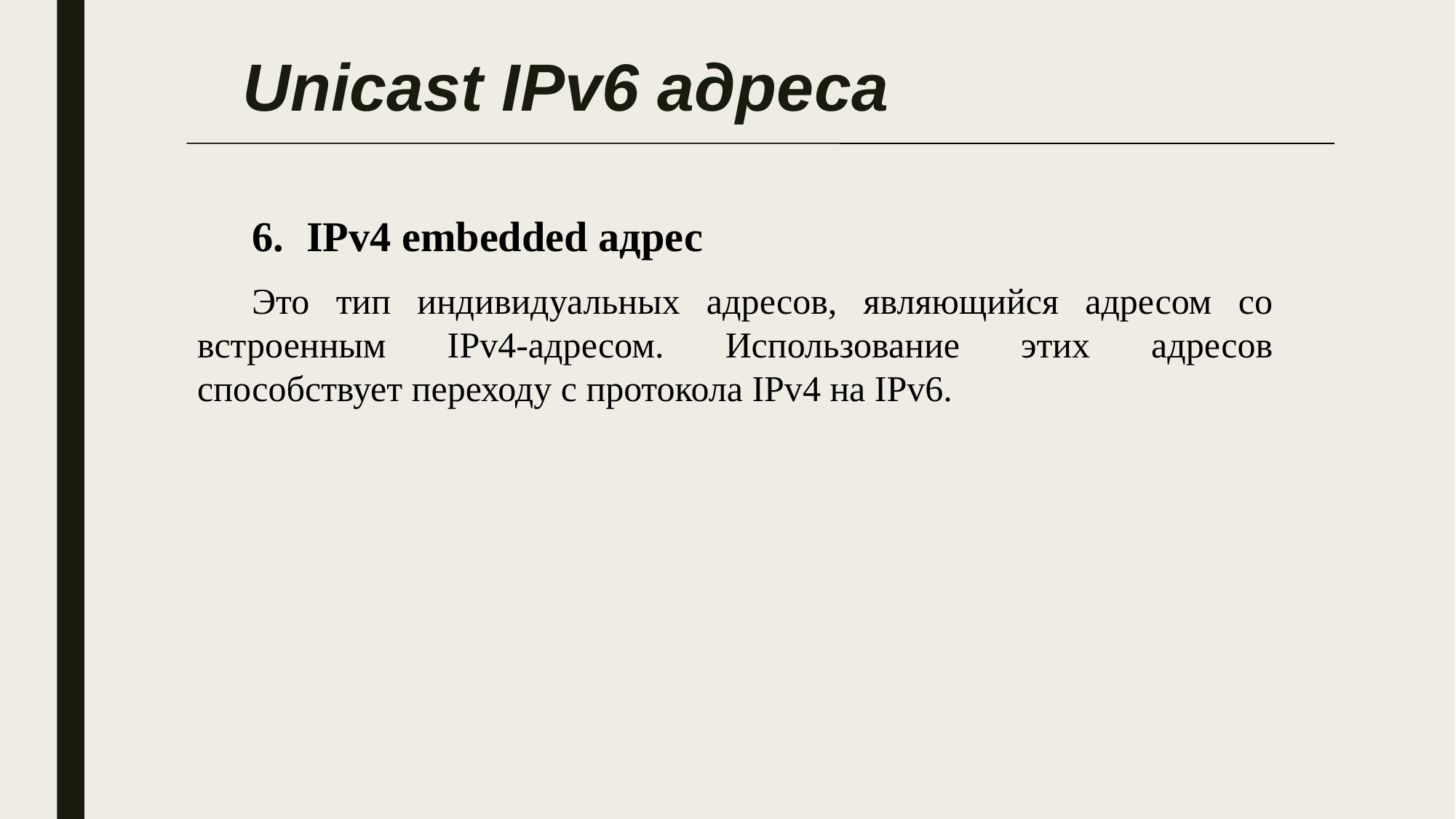

# Unicast IPv6 адреса

6.	IPv4 embedded адрес
Это тип индивидуальных адресов, являющийся адресом со встроенным IPv4-адресом. Использование этих адресов способствует переходу с протокола IPv4 на IPv6.